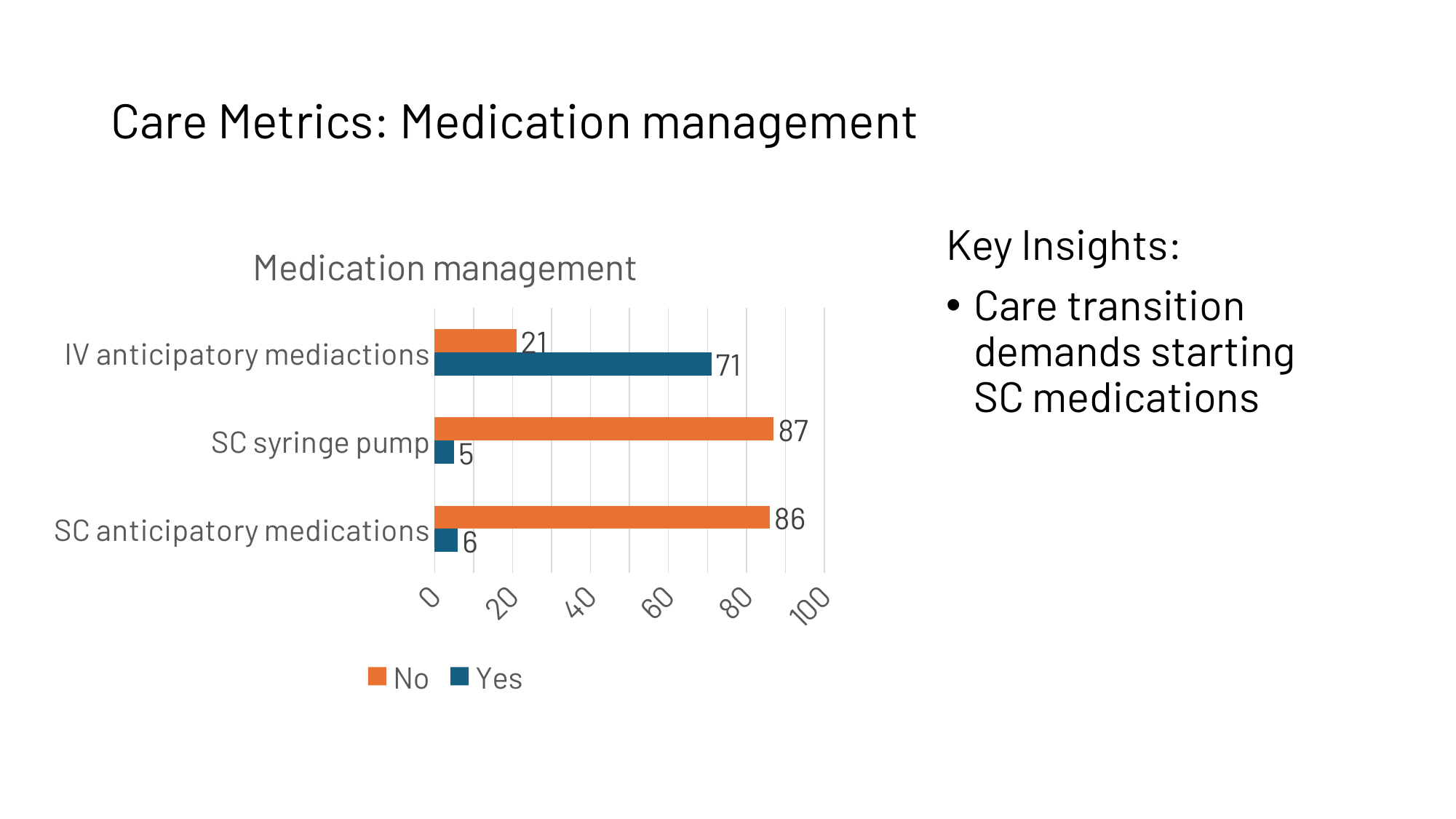

# Care Metrics: Medication management

### Chart: Medication management

| Category | Yes | No |
|---|---|---|
| SC anticipatory medications | 6.0 | 86.0 |
| SC syringe pump | 5.0 | 87.0 |
| IV anticipatory mediactions | 71.0 | 21.0 |
Key Insights:
Care transition demands starting SC medications